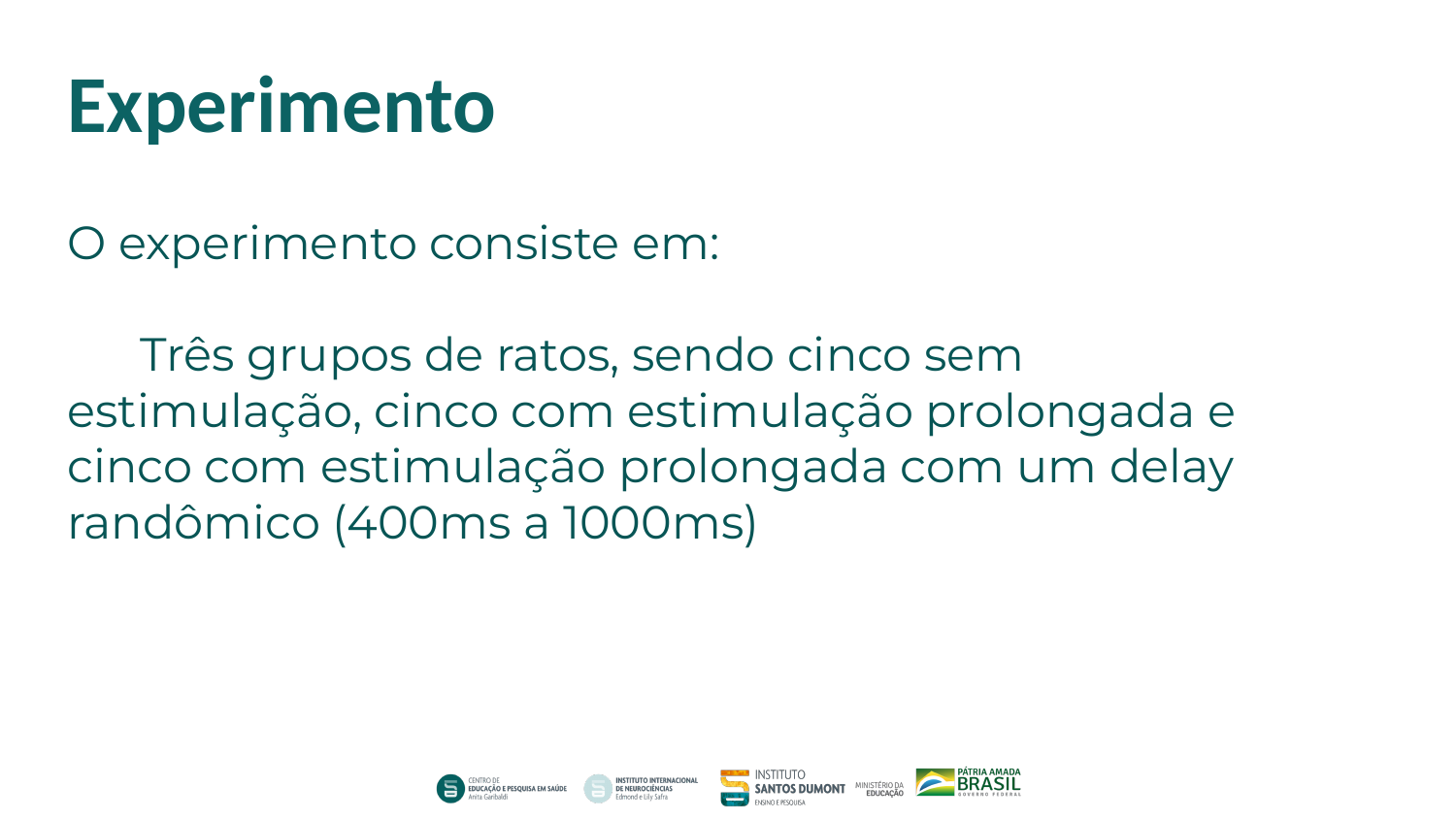

# Experimento
O experimento consiste em:

Três grupos de ratos, sendo cinco sem estimulação, cinco com estimulação prolongada e cinco com estimulação prolongada com um delay randômico (400ms a 1000ms)